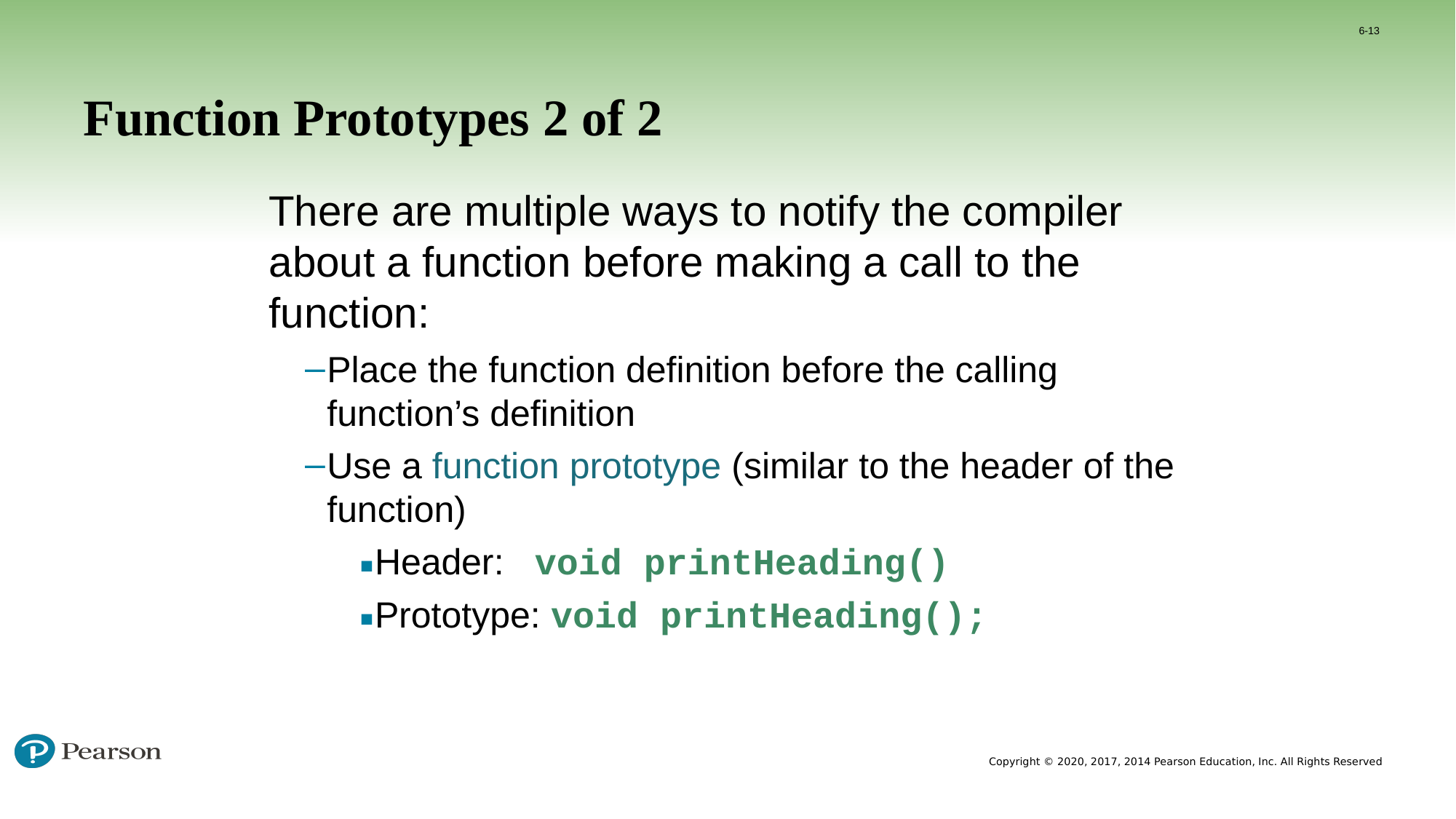

6-13
# Function Prototypes 2 of 2
	There are multiple ways to notify the compiler about a function before making a call to the function:
Place the function definition before the calling function’s definition
Use a function prototype (similar to the header of the function)
Header:   void printHeading()
Prototype: void printHeading();